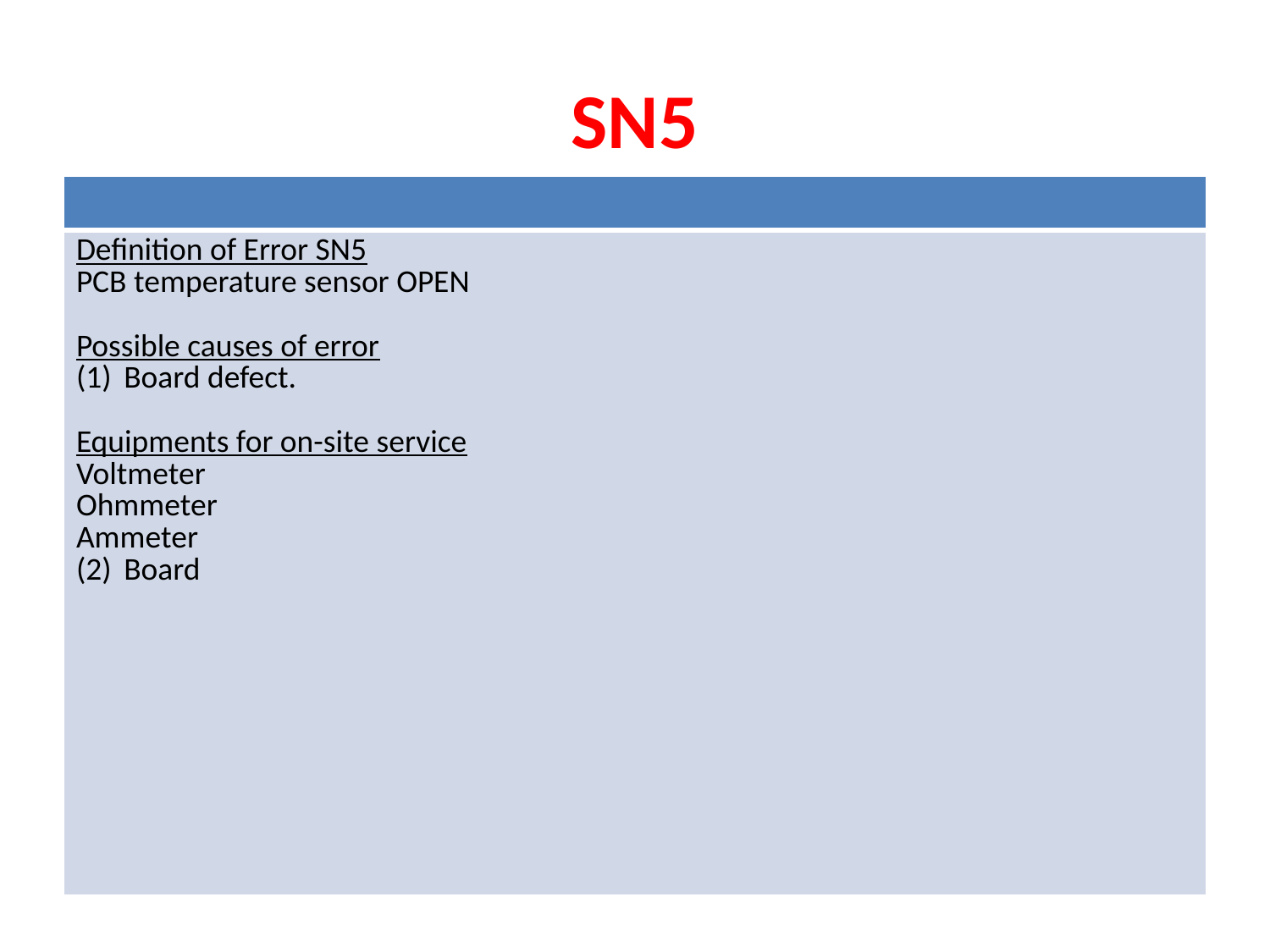

# SN5
|  |
| --- |
| Definition of Error SN5 PCB temperature sensor OPEN Possible causes of error Board defect. Equipments for on-site service Voltmeter Ohmmeter Ammeter Board |